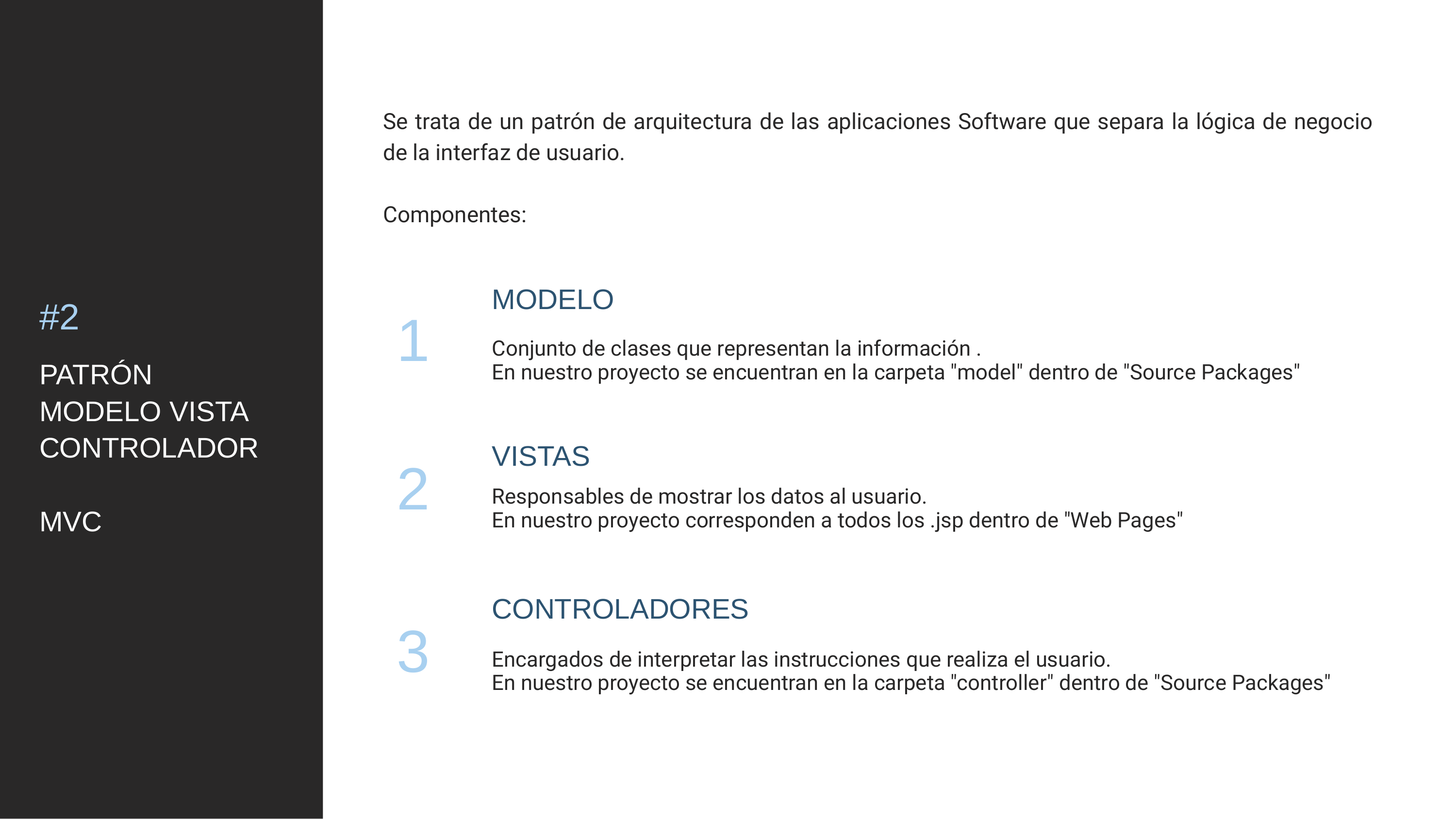

Se trata de un patrón de arquitectura de las aplicaciones Software que separa la lógica de negocio de la interfaz de usuario.

Componentes:
MODELO
#2
1
Conjunto de clases que representan la información .
En nuestro proyecto se encuentran en la carpeta "model" dentro de "Source Packages"
PATRÓN
MODELO VISTA
CONTROLADOR

MVC
VISTAS
2
Responsables de mostrar los datos al usuario.
En nuestro proyecto corresponden a todos los .jsp dentro de "Web Pages"
CONTROLADORES
3
Encargados de interpretar las instrucciones que realiza el usuario.
En nuestro proyecto se encuentran en la carpeta "controller" dentro de "Source Packages"